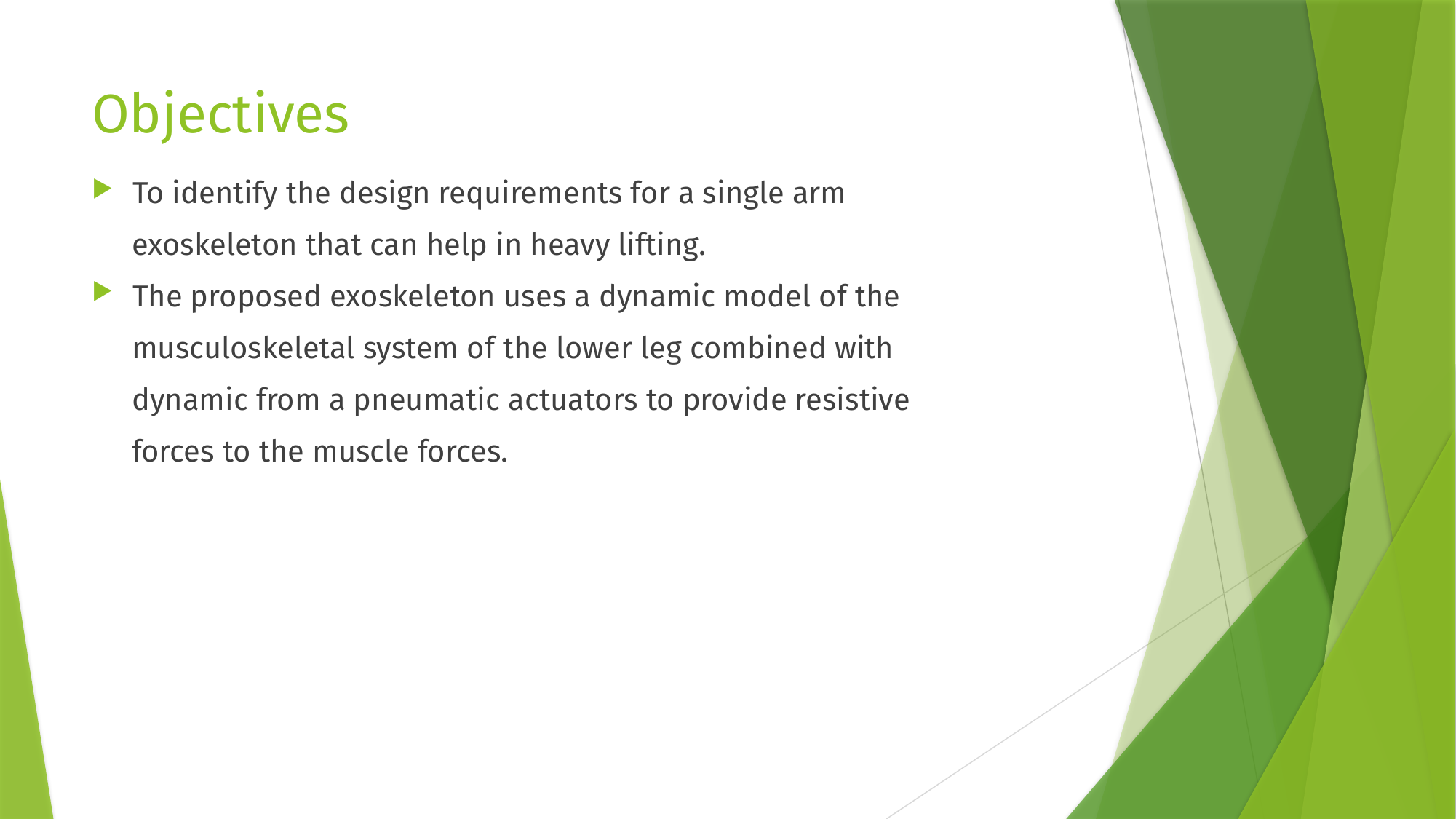

# Objectives
To identify the design requirements for a single arm
     exoskeleton that can help in heavy lifting.
The proposed exoskeleton uses a dynamic model of the
     musculoskeletal system of the lower leg combined with
     dynamic from a pneumatic actuators to provide resistive
     forces to the muscle forces.